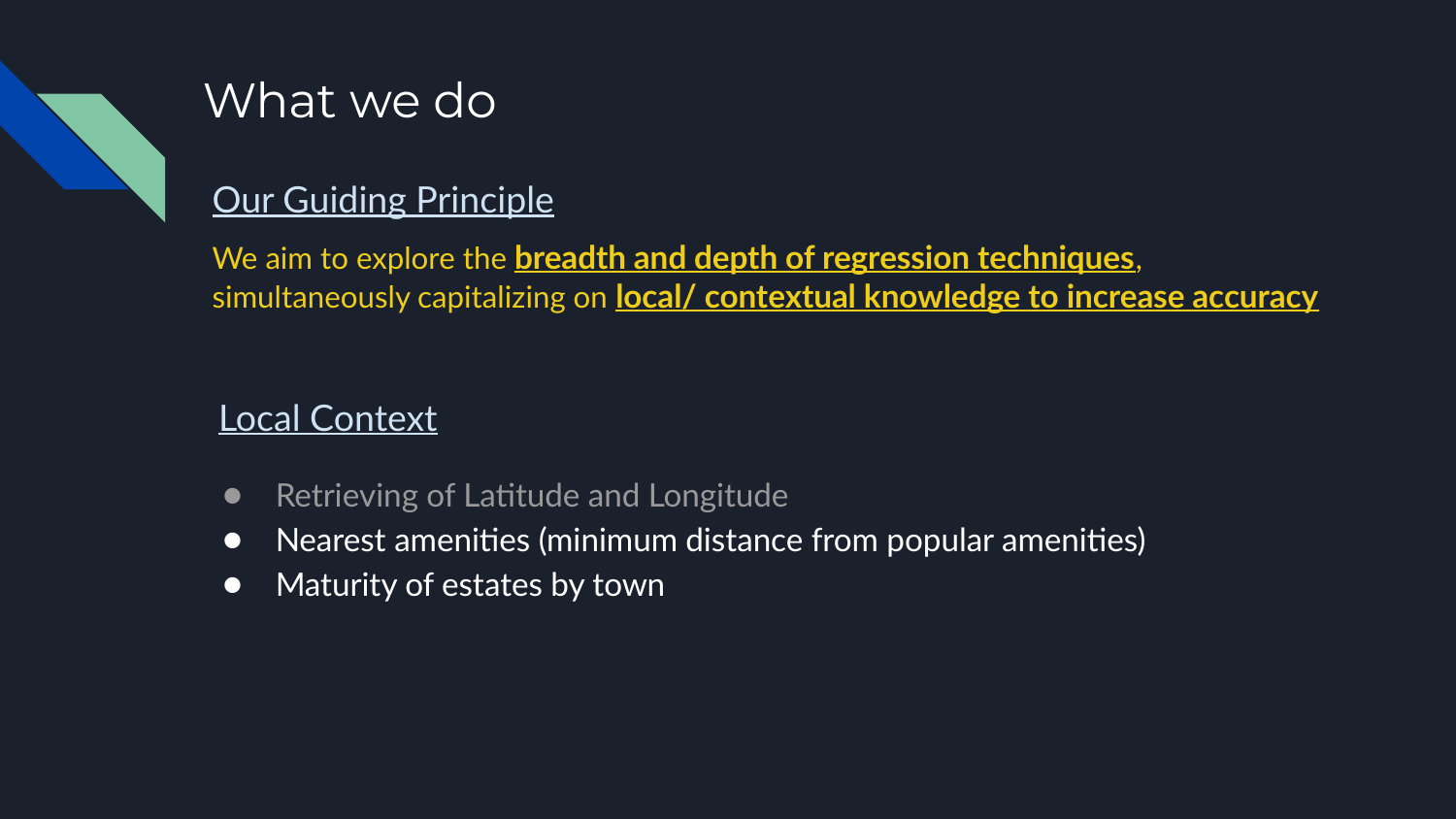

# What we do
Our Guiding Principle
We aim to explore the breadth and depth of regression techniques, simultaneously capitalizing on local/ contextual knowledge to increase accuracy
Local Context
Retrieving of Latitude and Longitude
Nearest amenities (minimum distance from popular amenities)
Maturity of estates by town